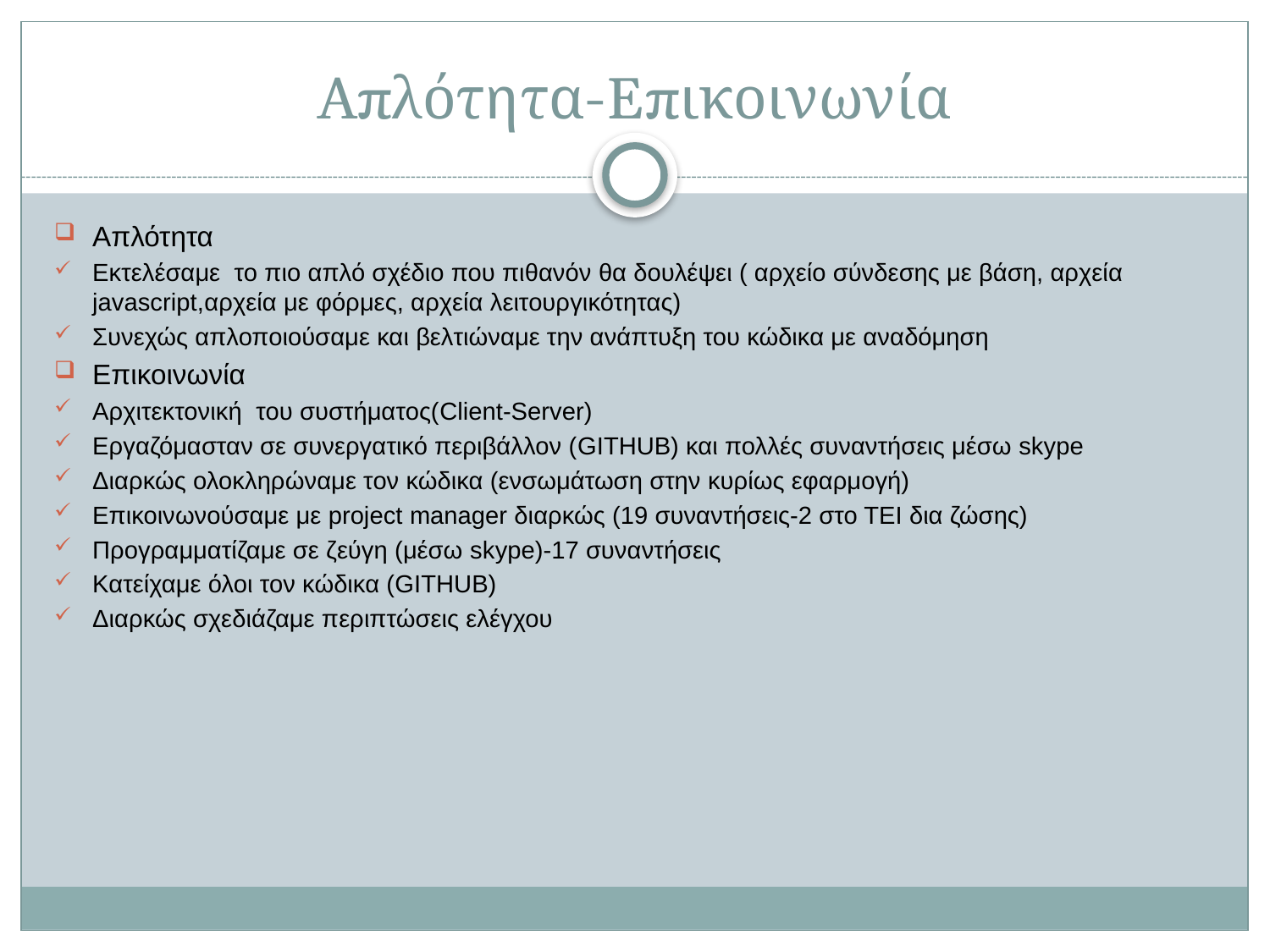

# Απλότητα-Επικοινωνία
Απλότητα
Εκτελέσαμε  το πιο απλό σχέδιο που πιθανόν θα δουλέψει ( αρχείο σύνδεσης με βάση, αρχεία javascript,αρχεία με φόρμες, αρχεία λειτουργικότητας)
Συνεχώς απλοποιούσαμε και βελτιώναμε την ανάπτυξη του κώδικα με αναδόμηση
Επικοινωνία
Αρχιτεκτονική  του συστήματος(Client-Server)
Εργαζόμασταν σε συνεργατικό περιβάλλον (GITHUB) και πολλές συναντήσεις μέσω skype
Διαρκώς ολοκληρώναμε τον κώδικα (ενσωμάτωση στην κυρίως εφαρμογή)
Επικοινωνούσαμε με project manager διαρκώς (19 συναντήσεις-2 στο ΤΕΙ δια ζώσης)
Προγραμματίζαμε σε ζεύγη (μέσω skype)-17 συναντήσεις
Κατείχαμε όλοι τον κώδικα (GITHUB)
Διαρκώς σχεδιάζαμε περιπτώσεις ελέγχου